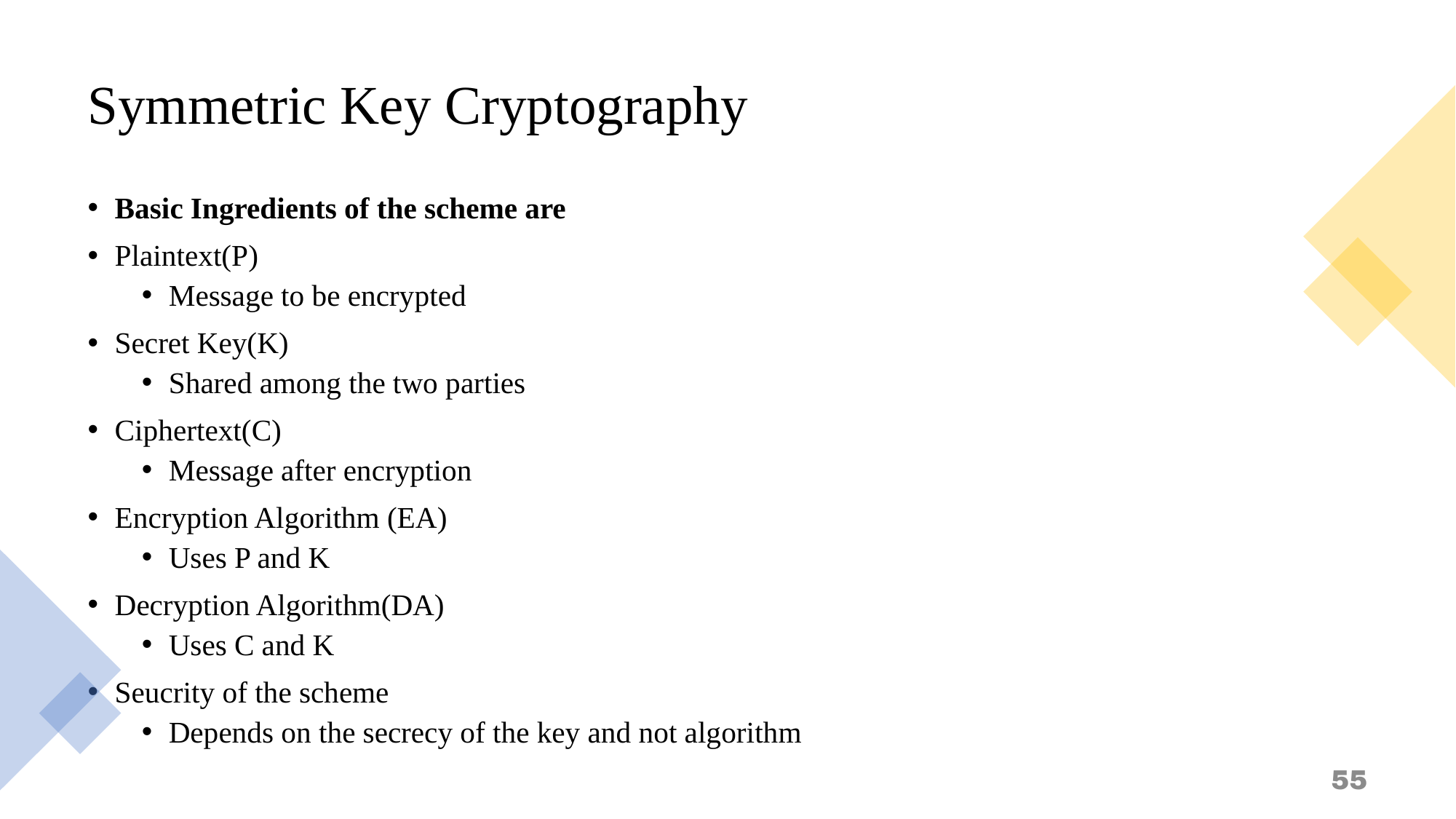

# Symmetric Key Cryptography

Basic Ingredients of the scheme are
Plaintext(P)
Message to be encrypted
Secret Key(K)
Shared among the two parties
Ciphertext(C)
Message after encryption
Encryption Algorithm (EA)
Uses P and K
Decryption Algorithm(DA)
Uses C and K
Seucrity of the scheme
Depends on the secrecy of the key and not algorithm

55